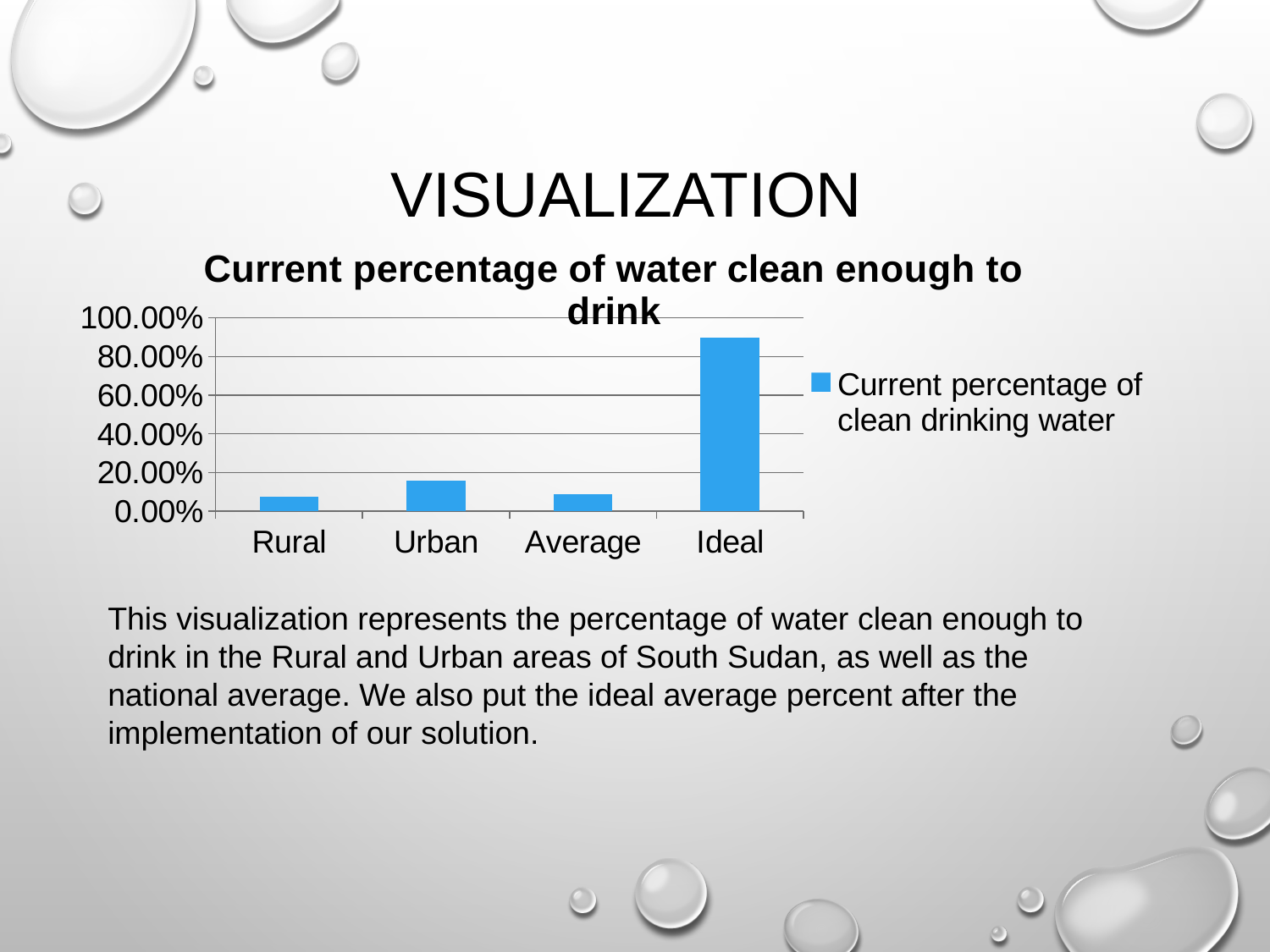

# Visualization

### Chart: Current percentage of water clean enough to drink

| Category | Current percentage of clean drinking water |
|---|---|
| Rural | 0.073 |
| Urban | 0.158 |
| Average | 0.089 |
| Ideal | 0.9 |
This visualization represents the percentage of water clean enough to drink in the Rural and Urban areas of South Sudan, as well as the national average. We also put the ideal average percent after the implementation of our solution.